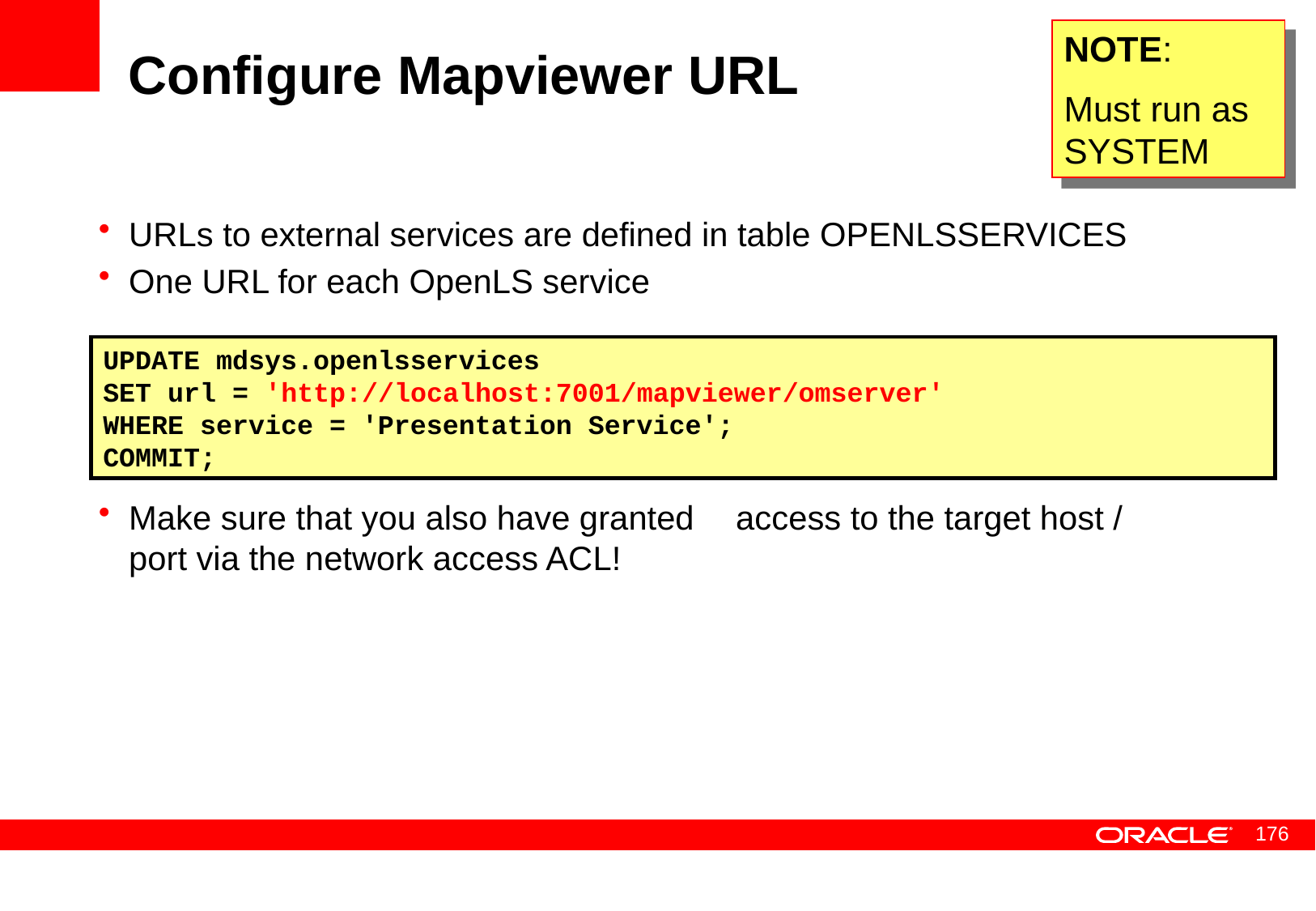

NOTE:
Must run as SYSTEM
# Configure Mapviewer URL
URLs to external services are defined in table OPENLSSERVICES
One URL for each OpenLS service

Make sure that you also have granted 	access to the target host / port via the network access ACL!
UPDATE mdsys.openlsservices
SET url = 'http://localhost:7001/mapviewer/omserver'
WHERE service = 'Presentation Service';
COMMIT;